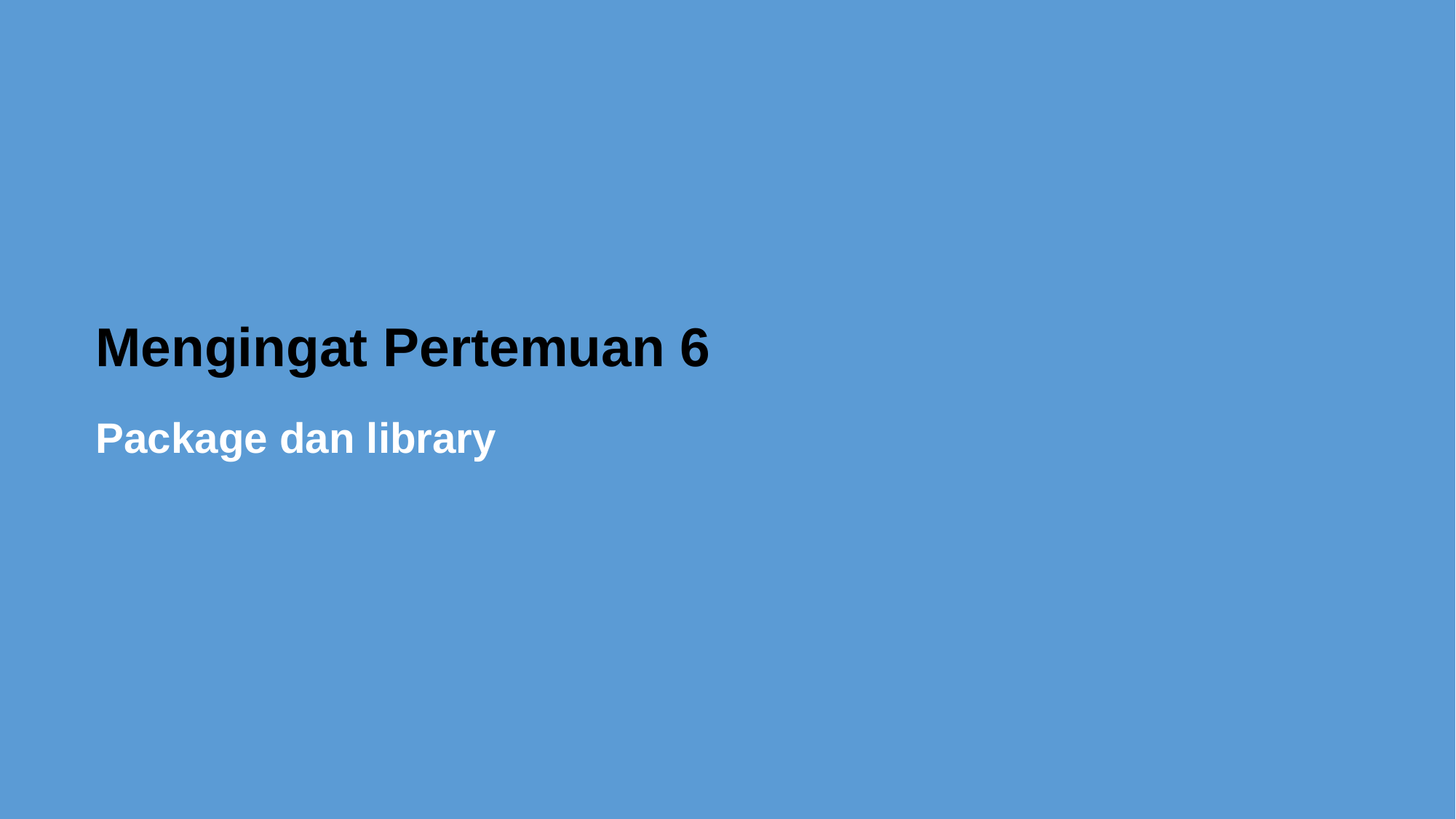

#
Mengingat Pertemuan 6
Package dan library